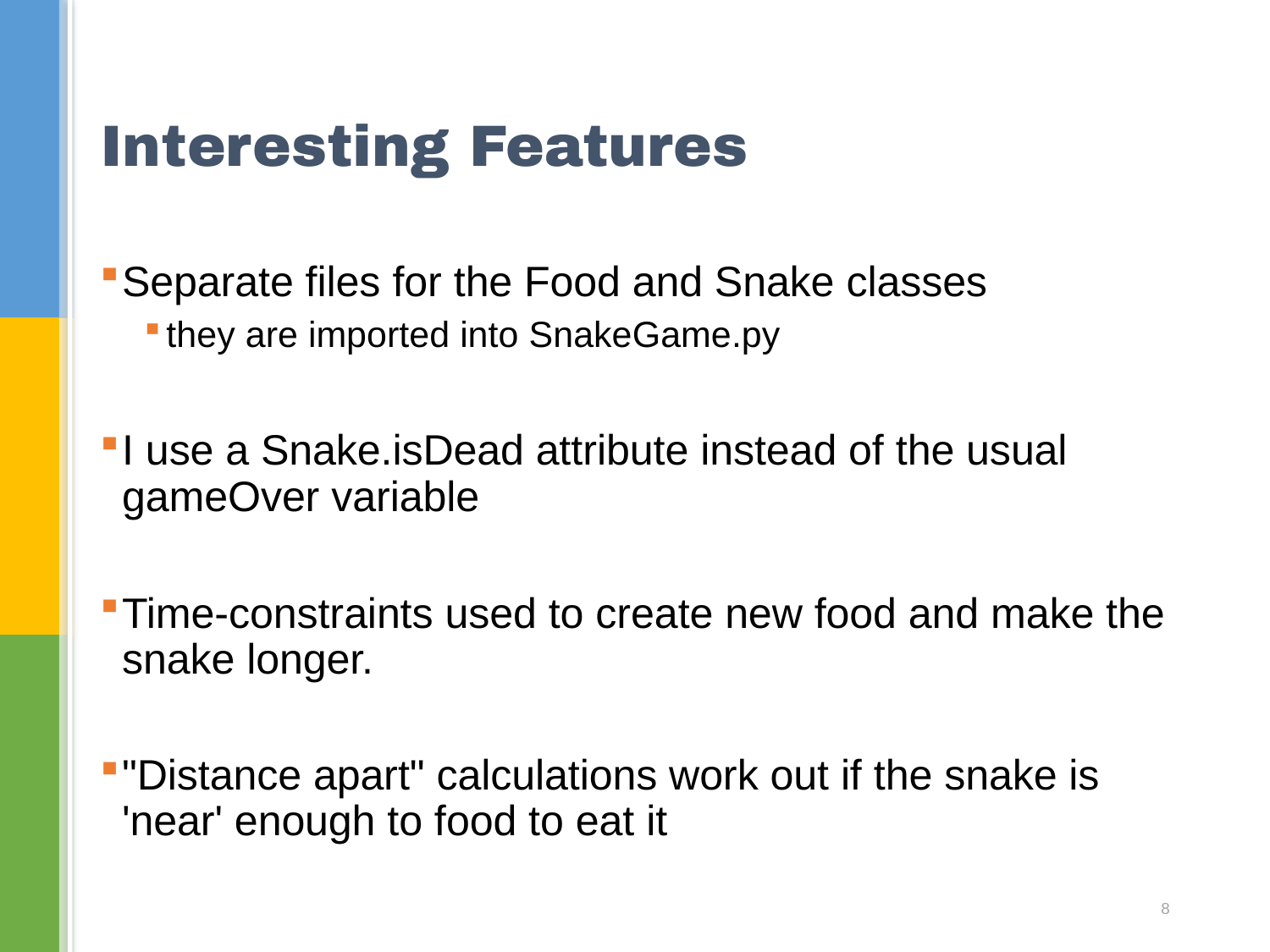

# Interesting Features
Separate files for the Food and Snake classes
they are imported into SnakeGame.py

I use a Snake.isDead attribute instead of the usual gameOver variable

Time-constraints used to create new food and make the snake longer.

"Distance apart" calculations work out if the snake is 'near' enough to food to eat it
8